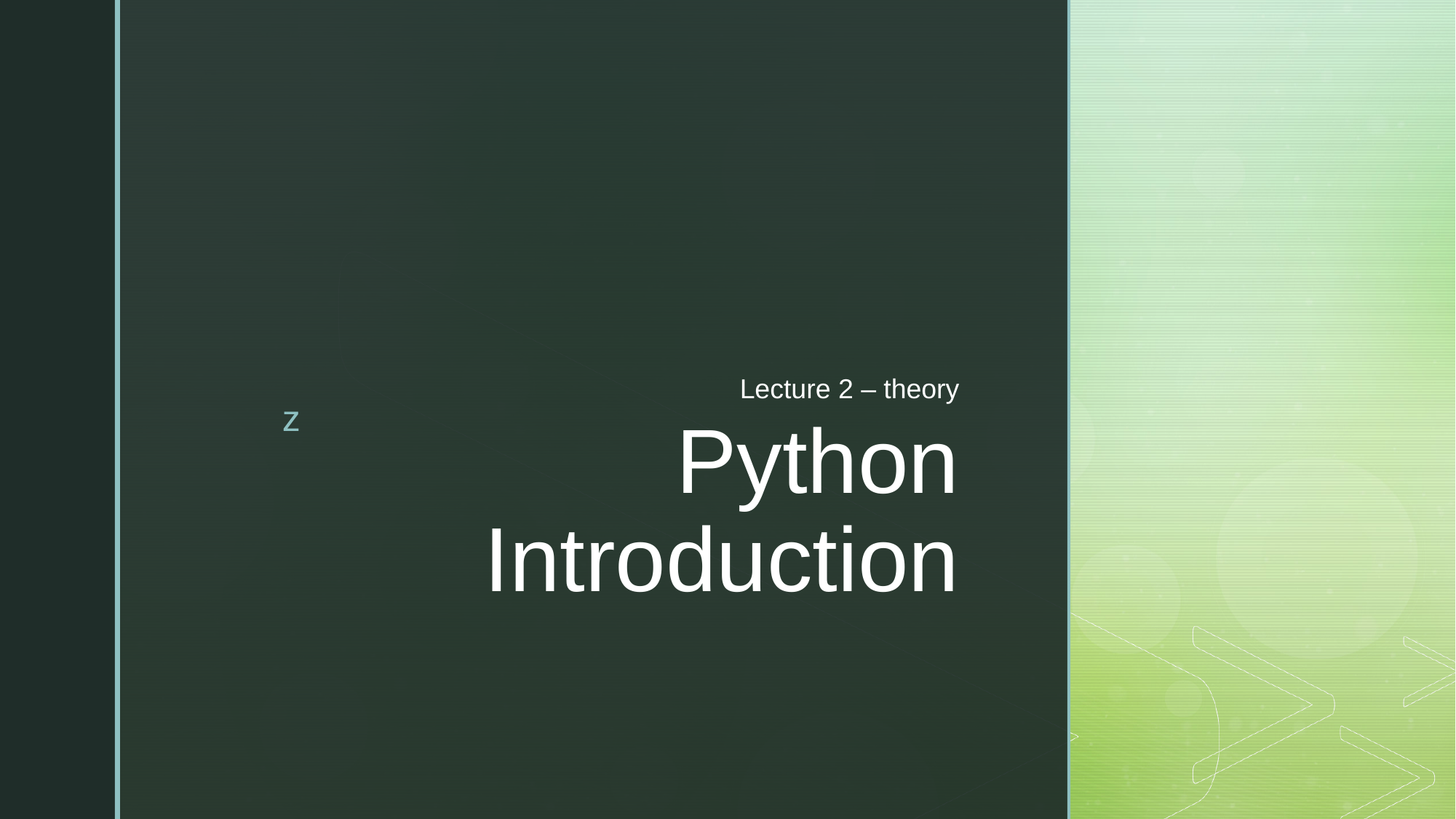

Lecture 2 – theory
# Python Introduction